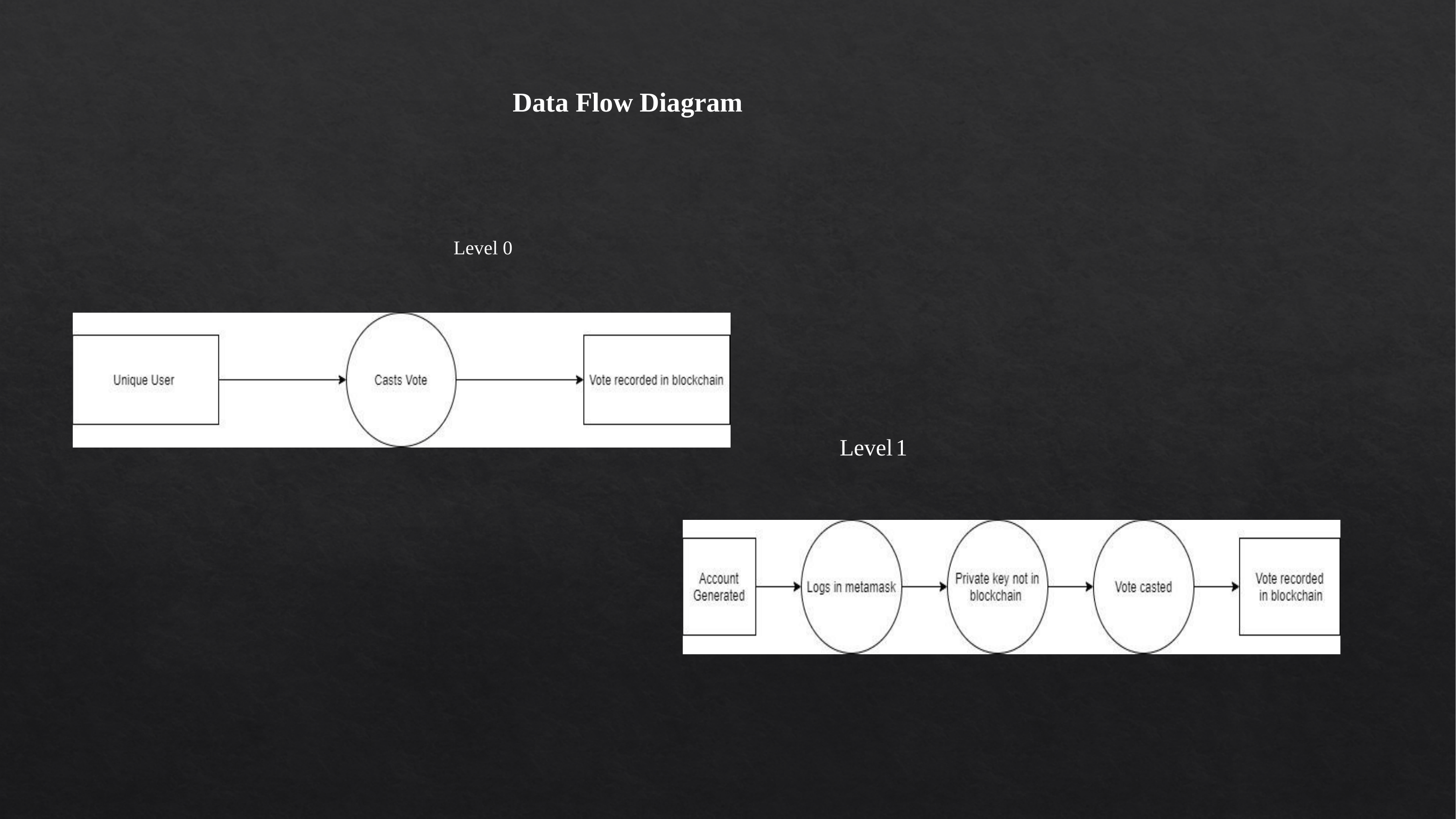

Data Flow Diagram
Level 0

Level 1